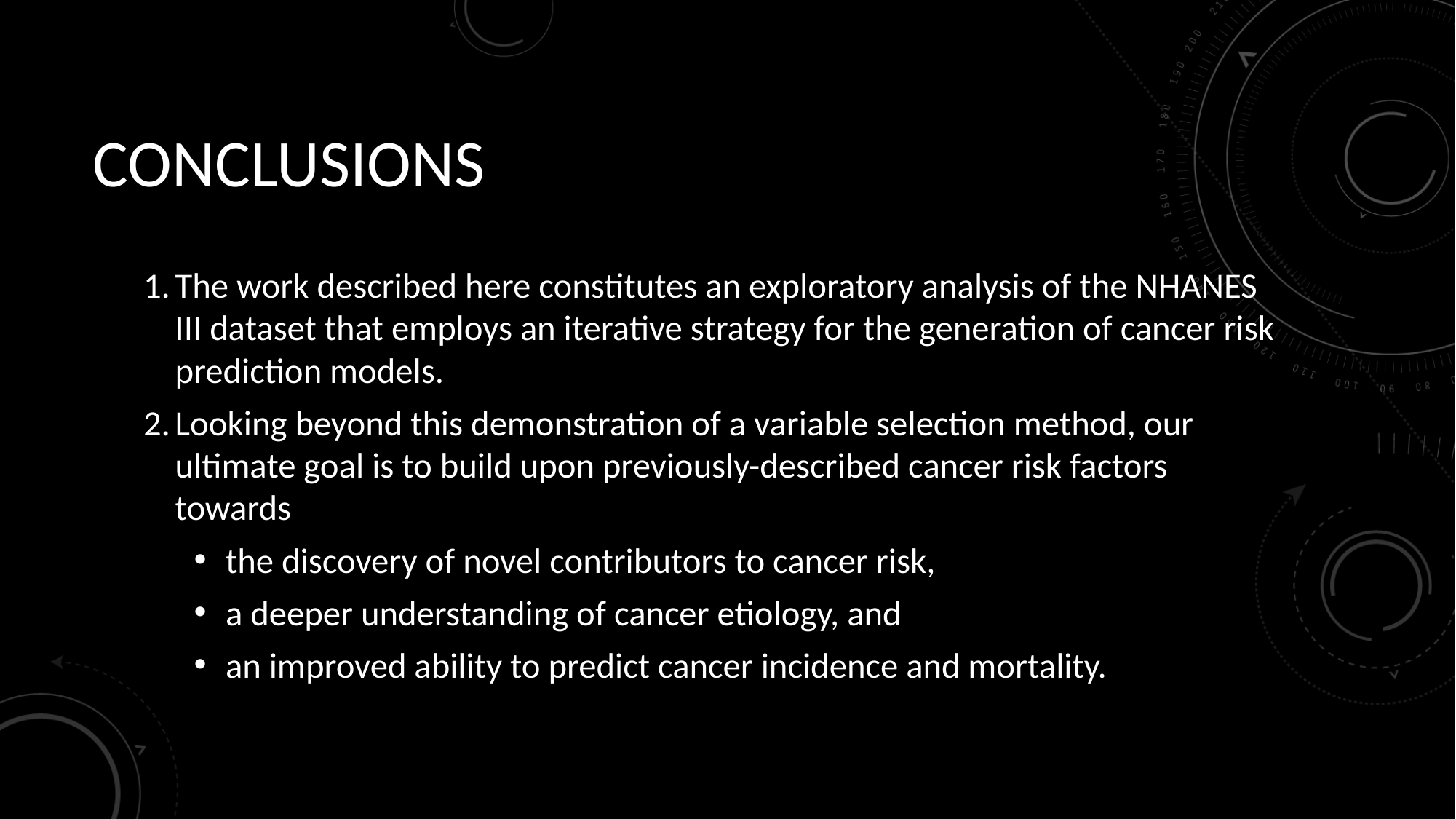

# Conclusions
The work described here constitutes an exploratory analysis of the NHANES III dataset that employs an iterative strategy for the generation of cancer risk prediction models.
Looking beyond this demonstration of a variable selection method, our ultimate goal is to build upon previously-described cancer risk factors towards
the discovery of novel contributors to cancer risk,
a deeper understanding of cancer etiology, and
an improved ability to predict cancer incidence and mortality.